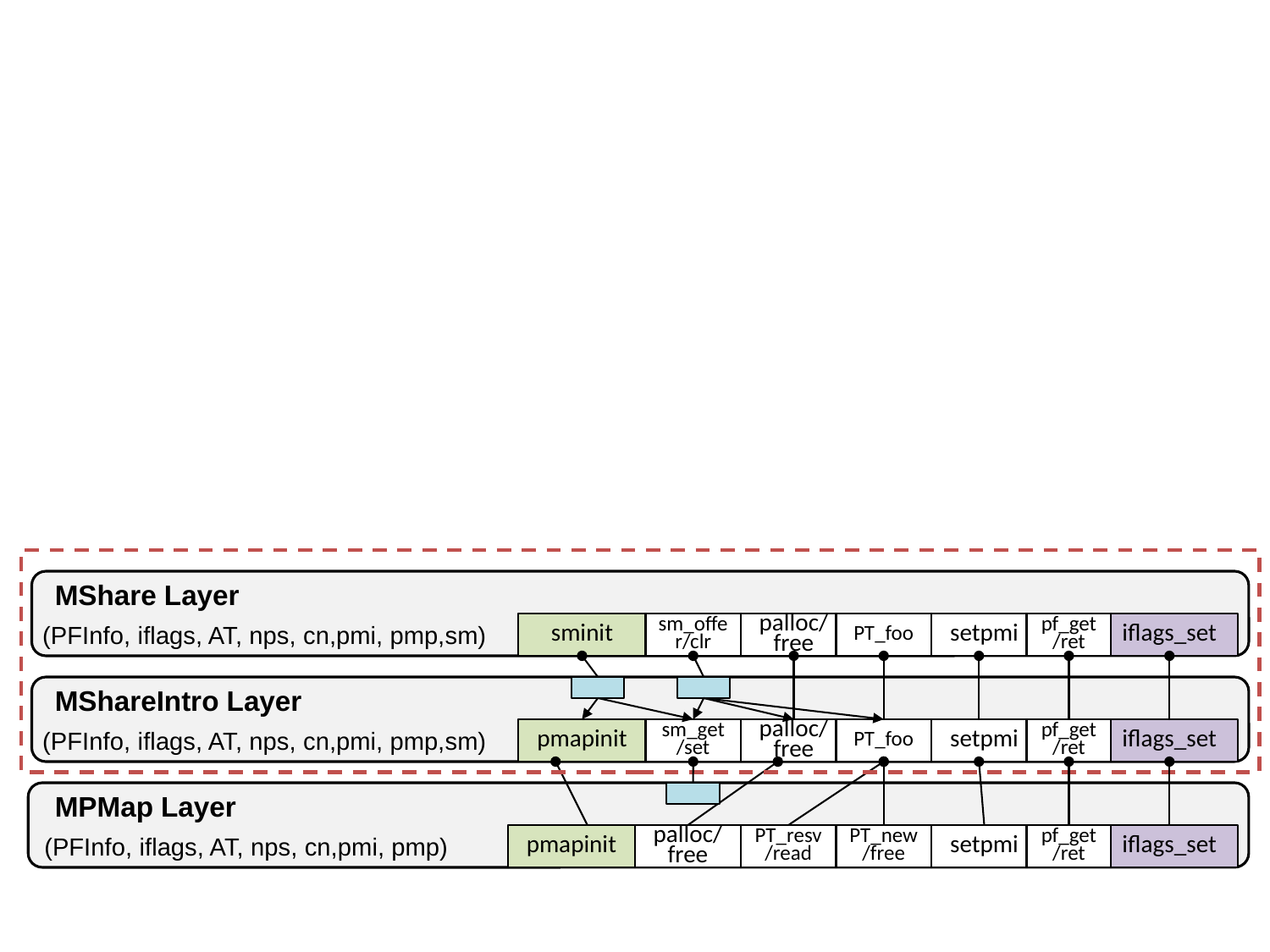

MShare Layer
(PFInfo, iflags, AT, nps, cn,pmi, pmp,sm)
sminit
palloc/free
PT_foo
setpmi
iflags_set
sm_offer/clr
pf_get/ret

MShareIntro Layer

(PFInfo, iflags, AT, nps, cn,pmi, pmp,sm)
pmapinit
palloc/free
PT_foo
setpmi
iflags_set
sm_get/set
pf_get/ret

MPMap Layer

(PFInfo, iflags, AT, nps, cn,pmi, pmp)
pmapinit
palloc/free
PT_resv/read
PT_new/free
setpmi
iflags_set
pf_get/ret